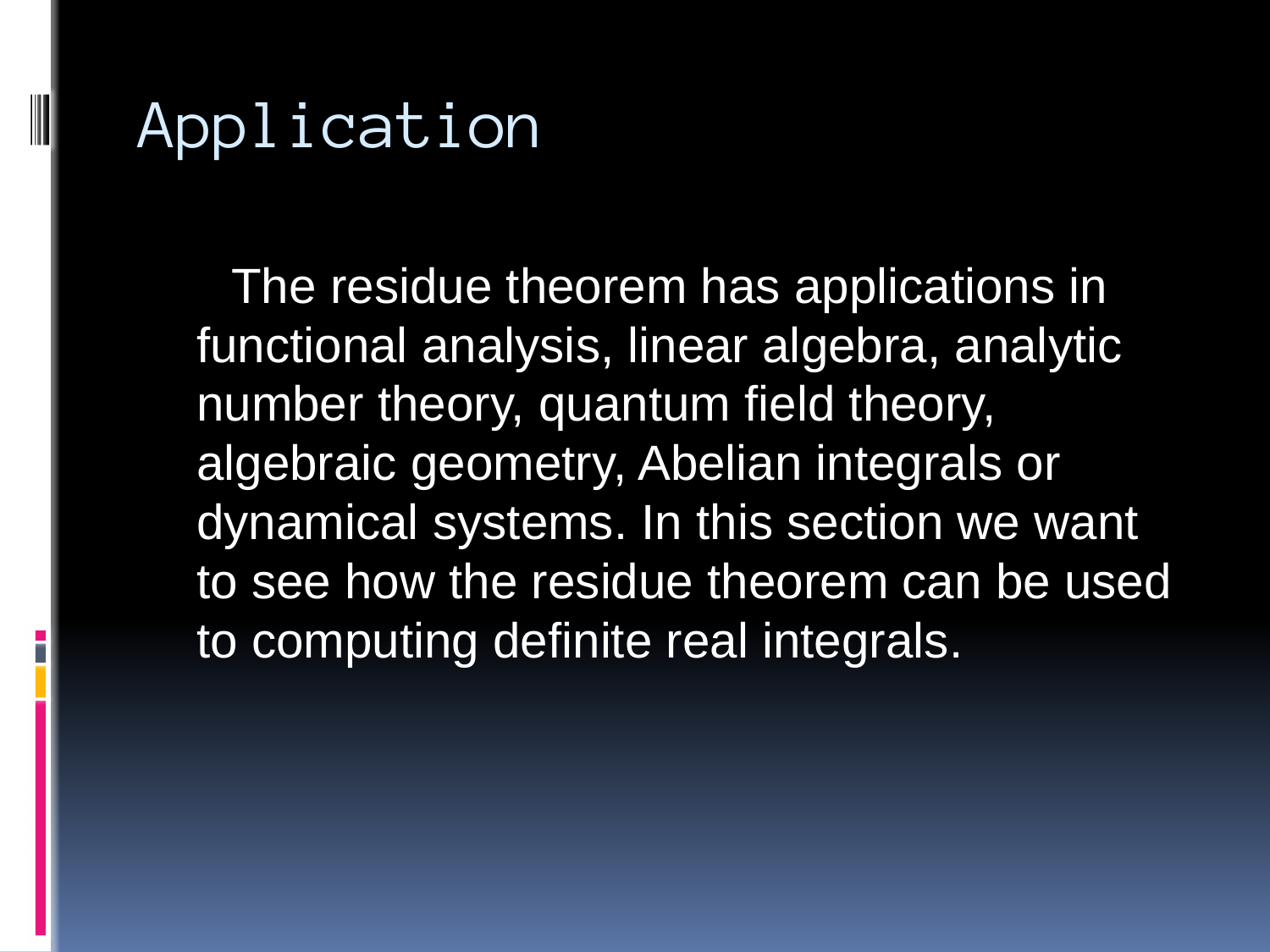

# Application

      The residue theorem has applications in functional analysis, linear algebra, analytic number theory, quantum field theory, algebraic geometry, Abelian integrals or dynamical systems. In this section we want to see how the residue theorem can be used to computing definite real integrals.